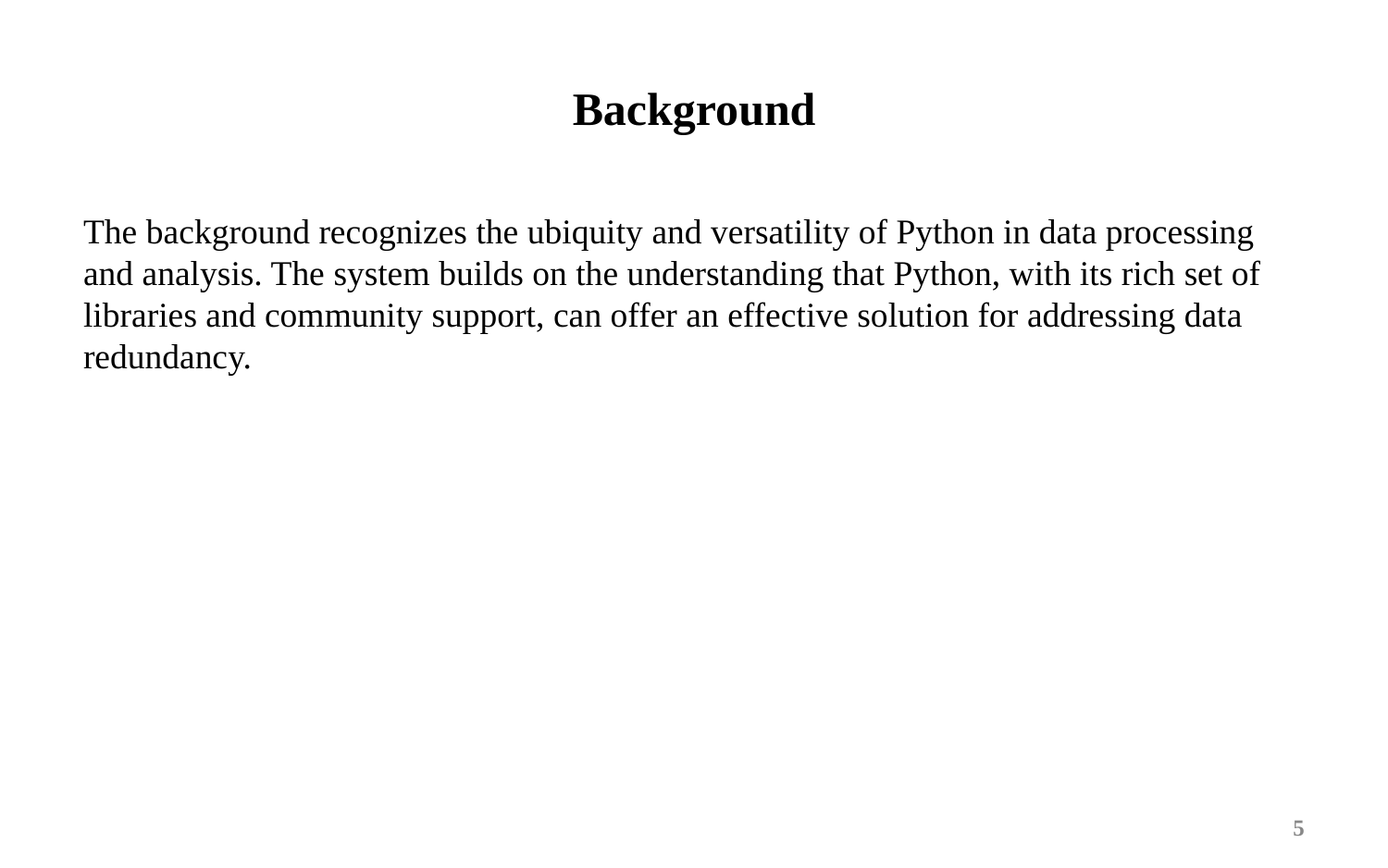

# Background
The background recognizes the ubiquity and versatility of Python in data processing and analysis. The system builds on the understanding that Python, with its rich set of libraries and community support, can offer an effective solution for addressing data redundancy.
5